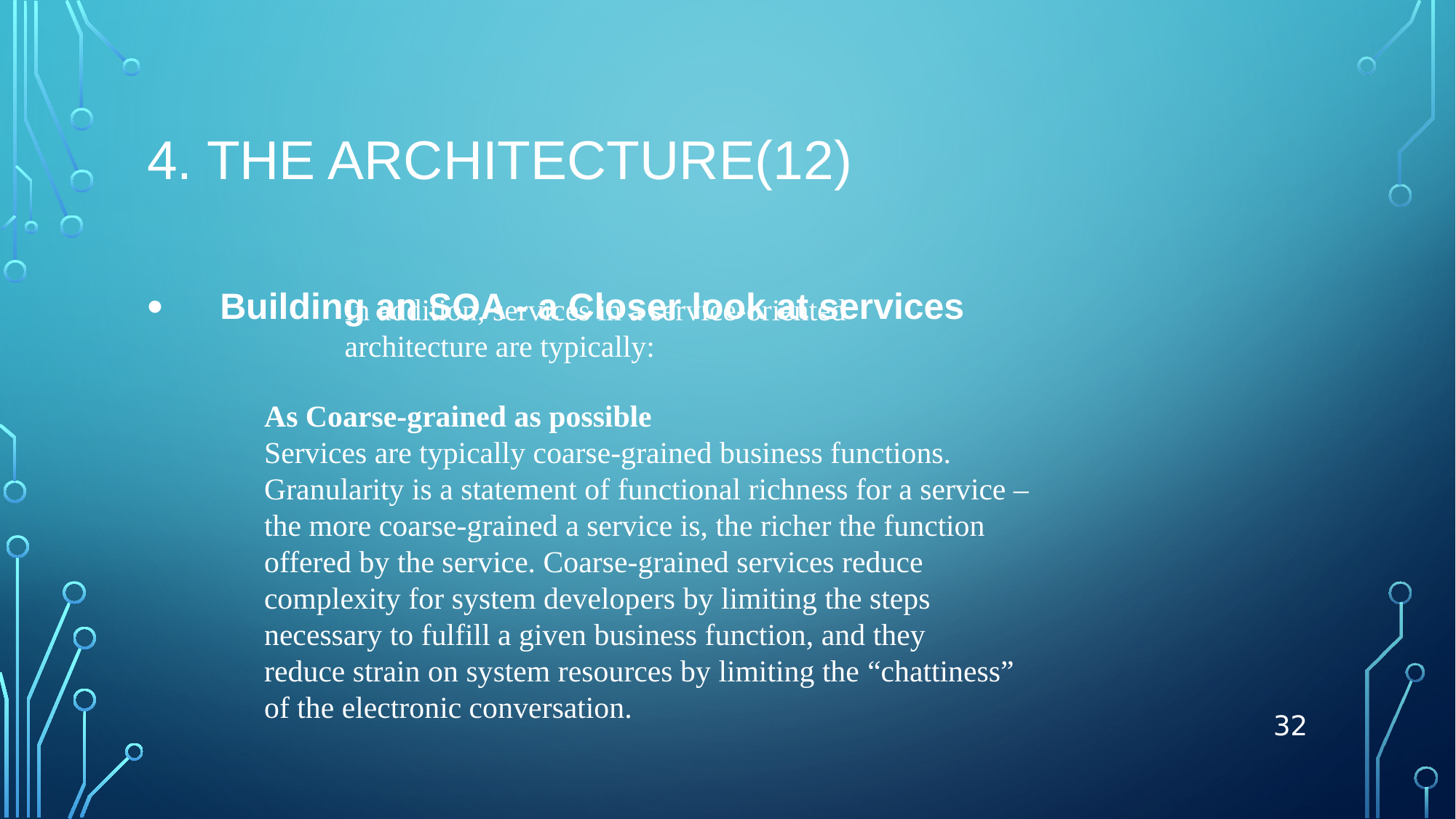

# 4. The Architecture(12)
Building an SOA - a Closer look at services

In addition, services in a service-oriented
architecture are typically:
As Coarse-grained as possible
Services are typically coarse-grained business functions.
Granularity is a statement of functional richness for a service –
the more coarse-grained a service is, the richer the function
offered by the service. Coarse-grained services reduce
complexity for system developers by limiting the steps
necessary to fulfill a given business function, and they
reduce strain on system resources by limiting the “chattiness”
of the electronic conversation.

32